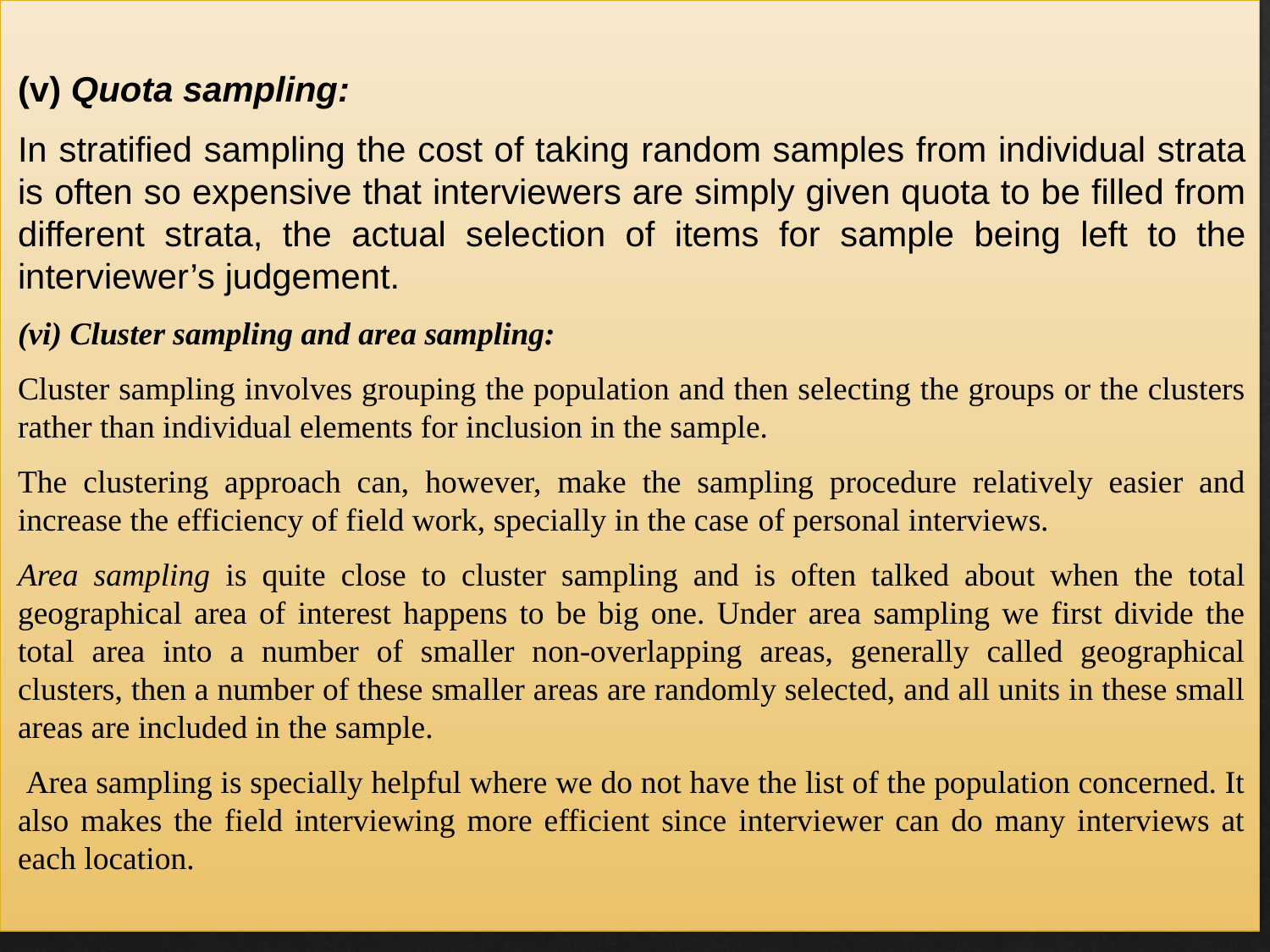

(v) Quota sampling:
In stratified sampling the cost of taking random samples from individual strata is often so expensive that interviewers are simply given quota to be filled from different strata, the actual selection of items for sample being left to the interviewer’s judgement.
(vi) Cluster sampling and area sampling:
Cluster sampling involves grouping the population and then selecting the groups or the clusters rather than individual elements for inclusion in the sample.
The clustering approach can, however, make the sampling procedure relatively easier and increase the efficiency of field work, specially in the case of personal interviews.
Area sampling is quite close to cluster sampling and is often talked about when the total geographical area of interest happens to be big one. Under area sampling we first divide the total area into a number of smaller non-overlapping areas, generally called geographical clusters, then a number of these smaller areas are randomly selected, and all units in these small areas are included in the sample.
 Area sampling is specially helpful where we do not have the list of the population concerned. It also makes the field interviewing more efficient since interviewer can do many interviews at each location.